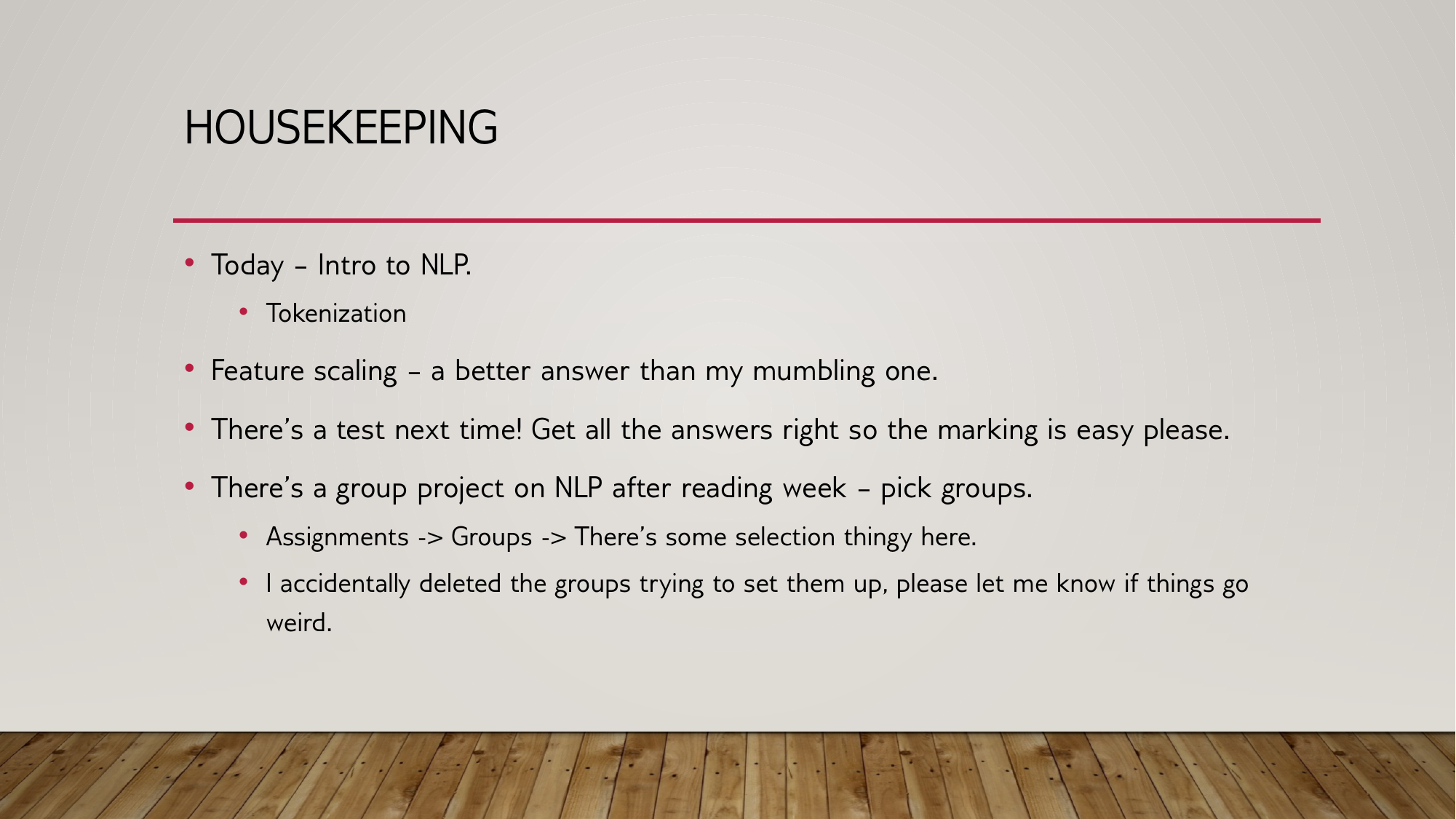

# housekeeping
Today – Intro to NLP.
Tokenization
Feature scaling – a better answer than my mumbling one.
There’s a test next time! Get all the answers right so the marking is easy please.
There’s a group project on NLP after reading week – pick groups.
Assignments -> Groups -> There’s some selection thingy here.
I accidentally deleted the groups trying to set them up, please let me know if things go weird.